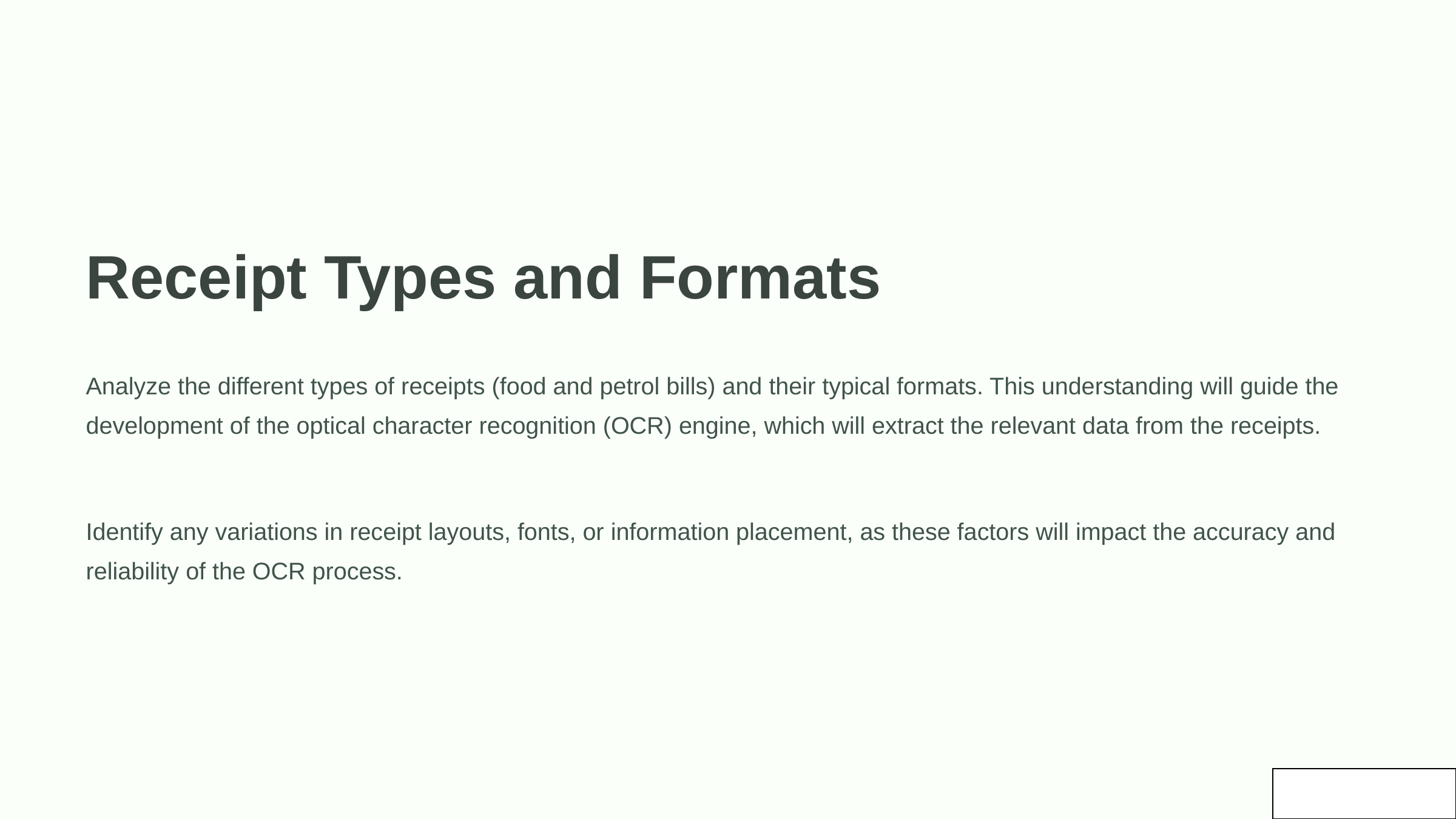

Receipt Types and Formats
Analyze the different types of receipts (food and petrol bills) and their typical formats. This understanding will guide the development of the optical character recognition (OCR) engine, which will extract the relevant data from the receipts.
Identify any variations in receipt layouts, fonts, or information placement, as these factors will impact the accuracy and reliability of the OCR process.